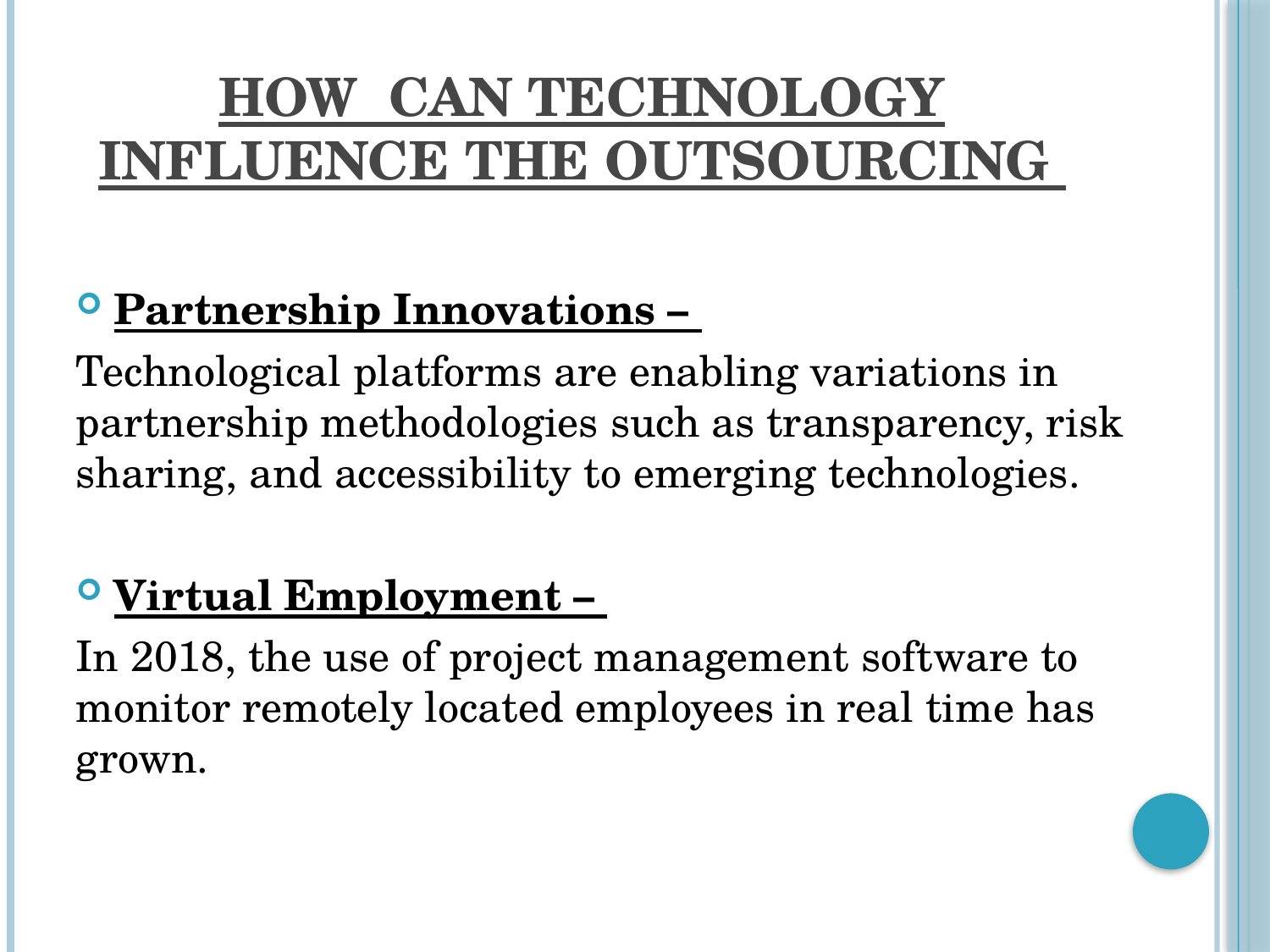

# How  can Technology Influence the Outsourcing
Partnership Innovations –
Technological platforms are enabling variations in partnership methodologies such as transparency, risk sharing, and accessibility to emerging technologies.

Virtual Employment –
In 2018, the use of project management software to monitor remotely located employees in real time has grown.